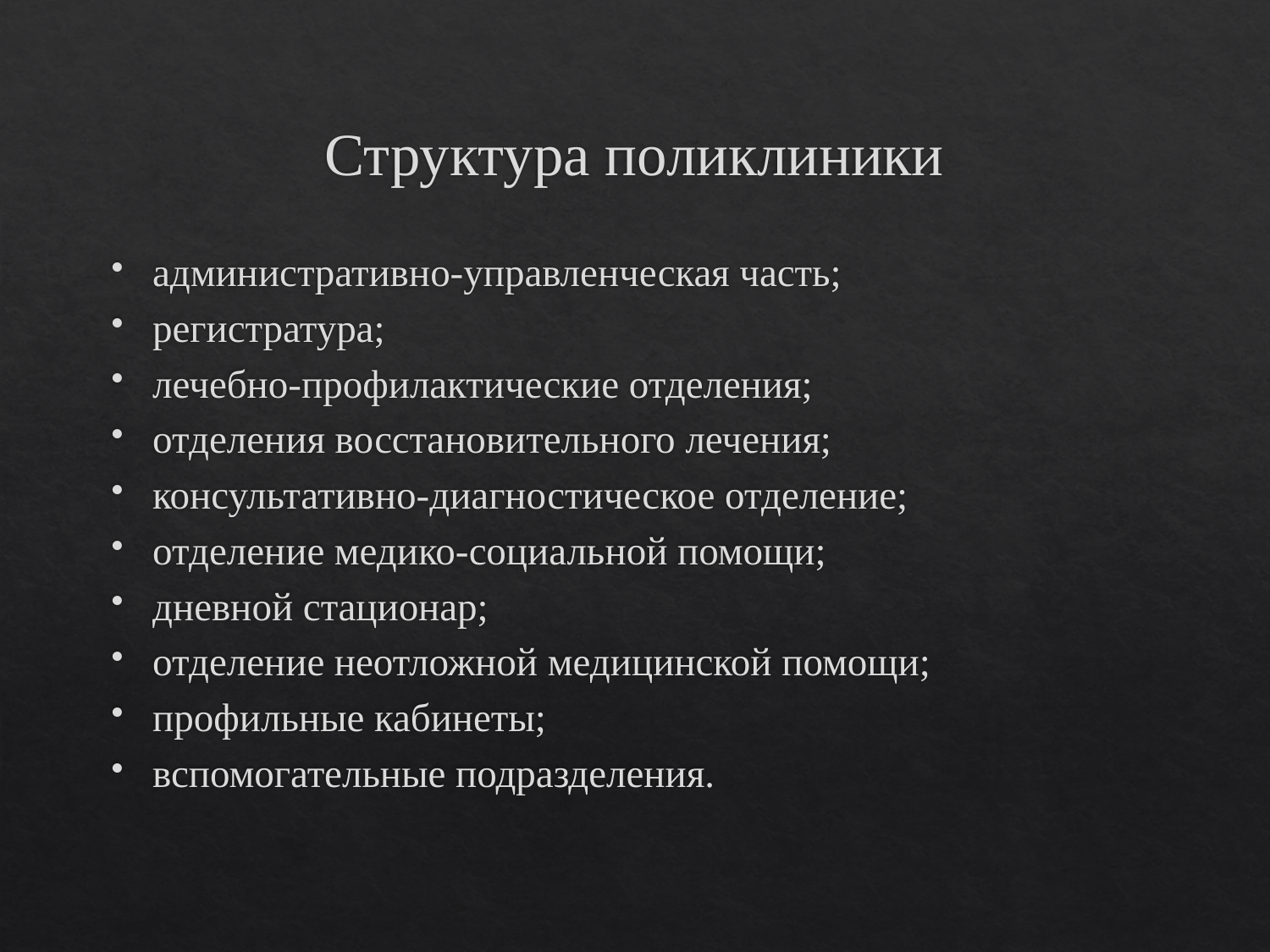

# Структура поликлиники
административно-управленческая часть;
регистратура;
лечебно-профилактические отделения;
отделения восстановительного лечения;
консультативно-диагностическое отделение;
отделение медико-социальной помощи;
дневной стационар;
отделение неотложной медицинской помощи;
профильные кабинеты;
вспомогательные подразделения.